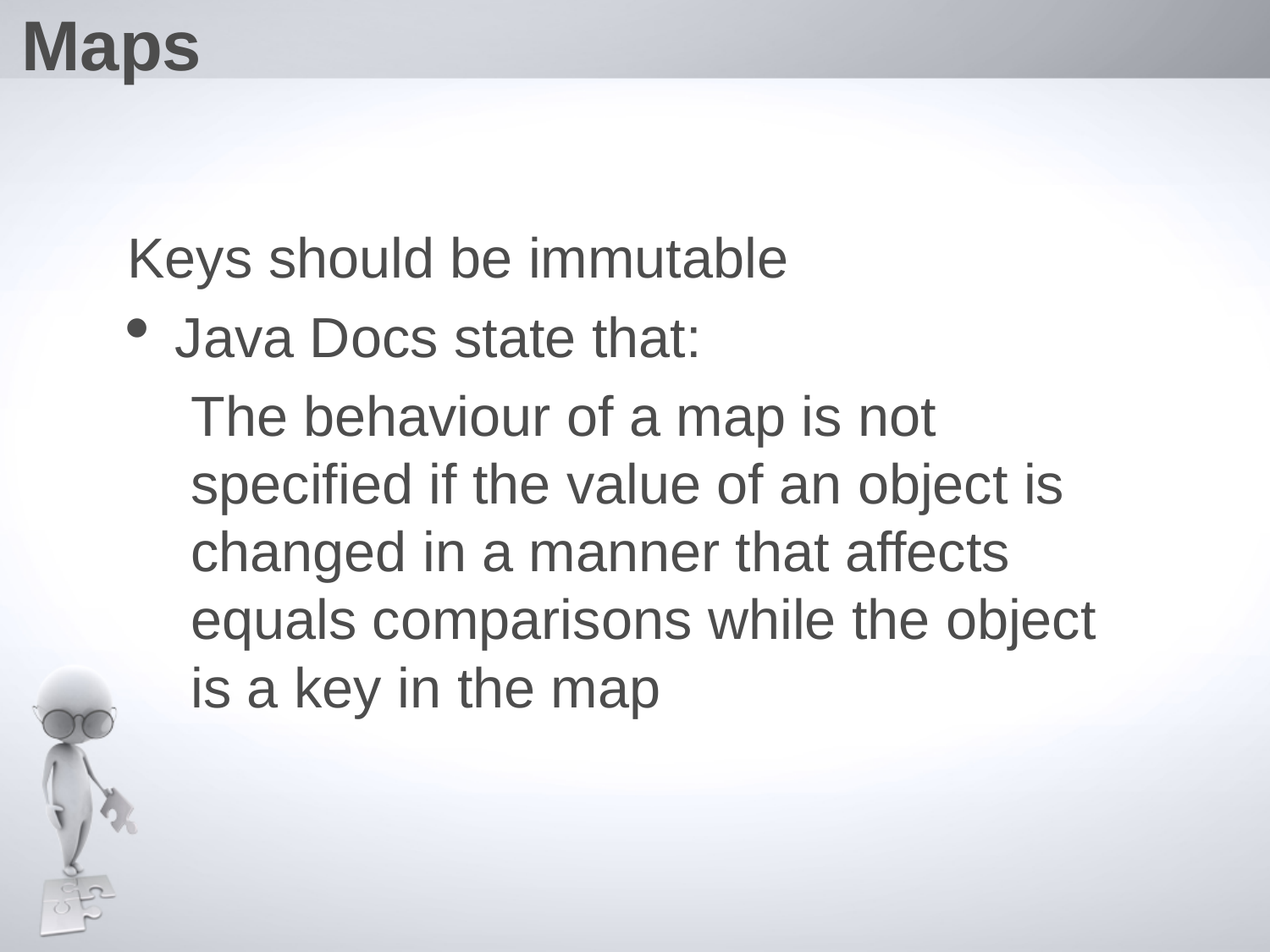

Maps
Keys should be immutable
Java Docs state that:
The behaviour of a map is not specified if the value of an object is changed in a manner that affects equals comparisons while the object is a key in the map